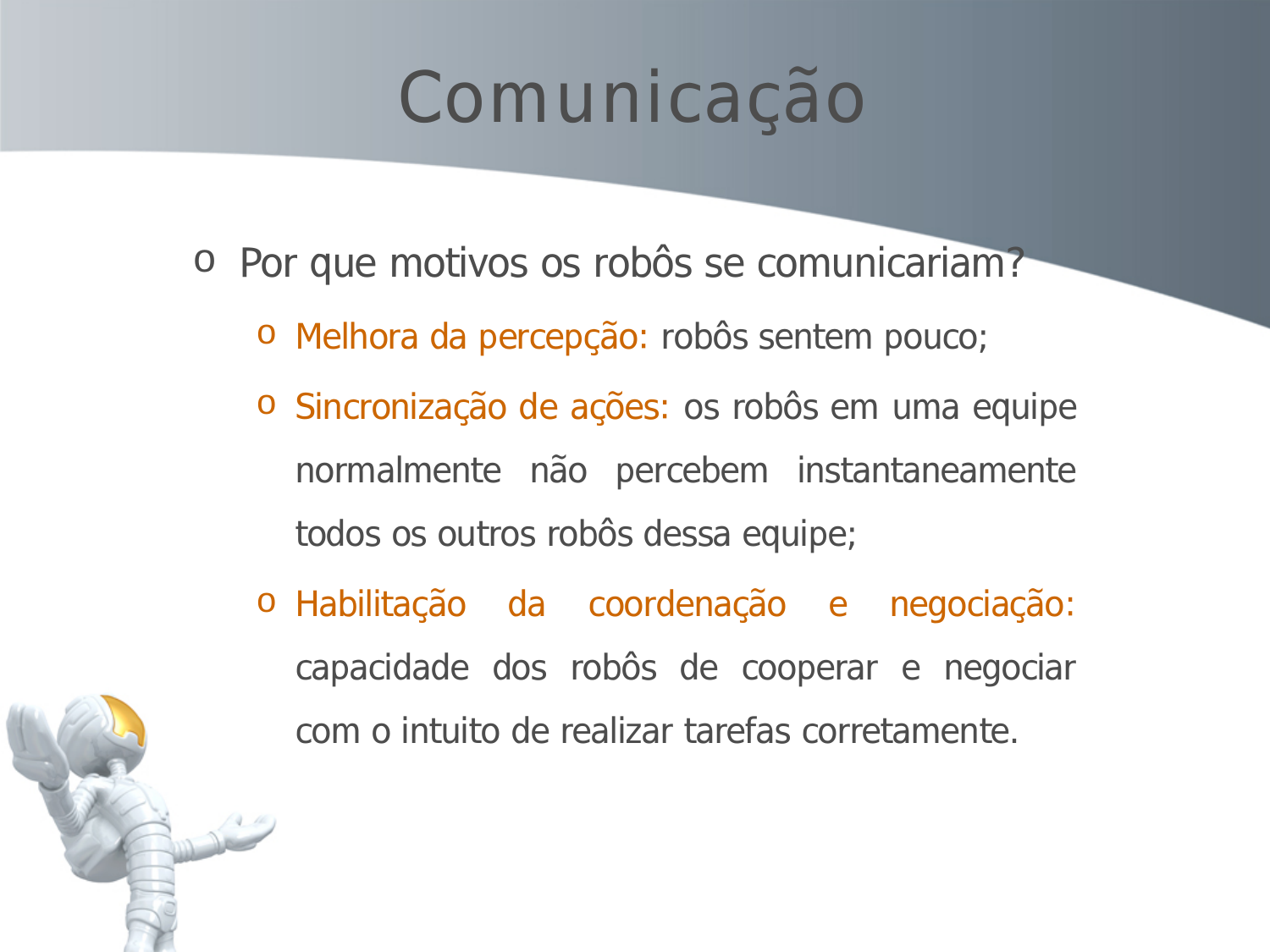

Comunicação
Por que motivos os robôs se comunicariam?
Melhora da percepção: robôs sentem pouco;
Sincronização de ações: os robôs em uma equipe normalmente não percebem instantaneamente todos os outros robôs dessa equipe;
Habilitação da coordenação e negociação: capacidade dos robôs de cooperar e negociar com o intuito de realizar tarefas corretamente.